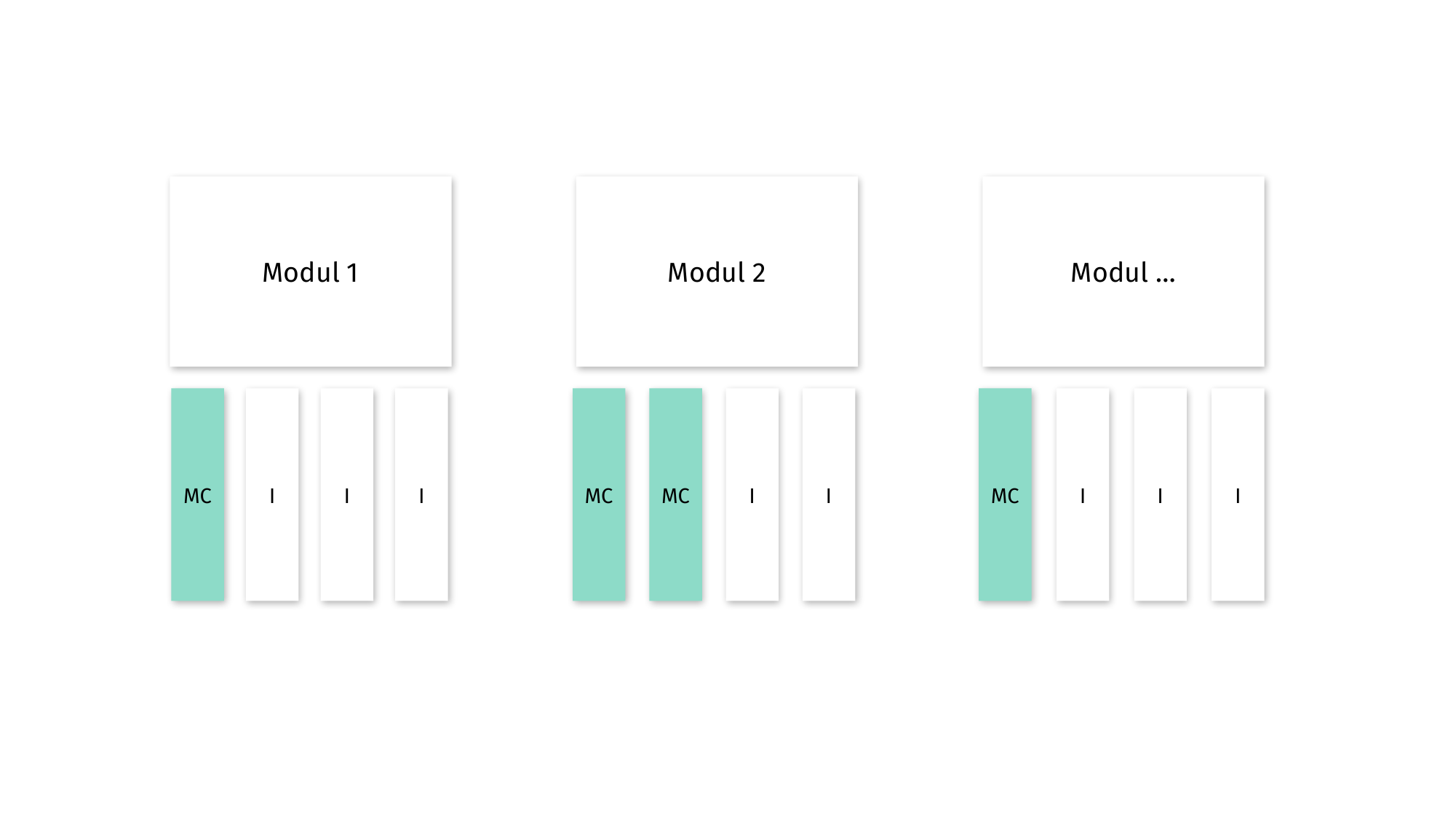

Modul 1
Modul 2
Modul …
MC
I
MC
I
MC
MC
I
I
I
I
I
I